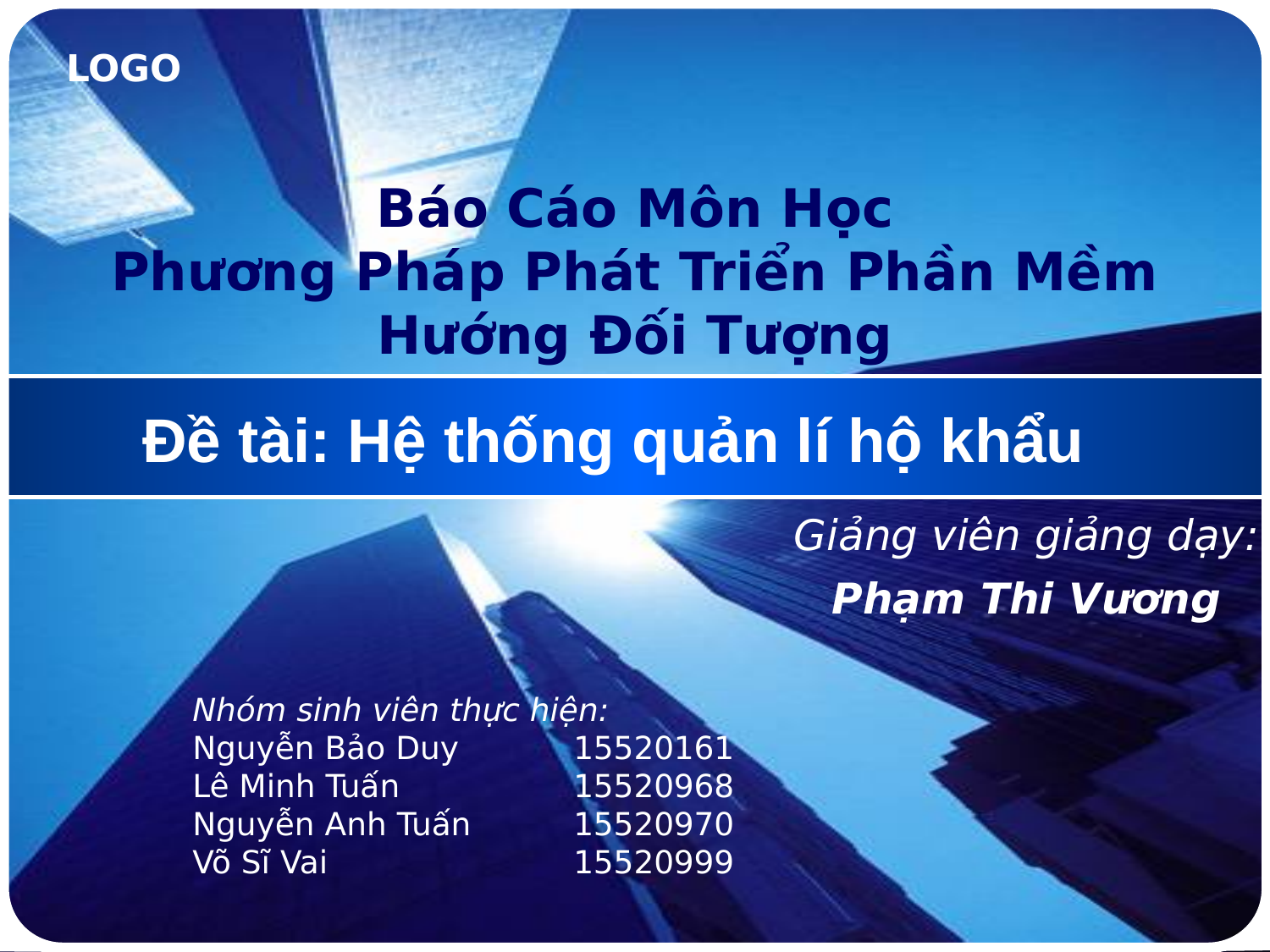

Báo Cáo Môn Học
Phương Pháp Phát Triển Phần Mềm Hướng Đối Tượng
# Đề tài: Hệ thống quản lí hộ khẩu
Giảng viên giảng dạy:
Phạm Thi Vương
Nhóm sinh viên thực hiện:
Nguyễn Bảo Duy	15520161
Lê Minh Tuấn		15520968
Nguyễn Anh Tuấn	15520970
Võ Sĩ Vai		15520999